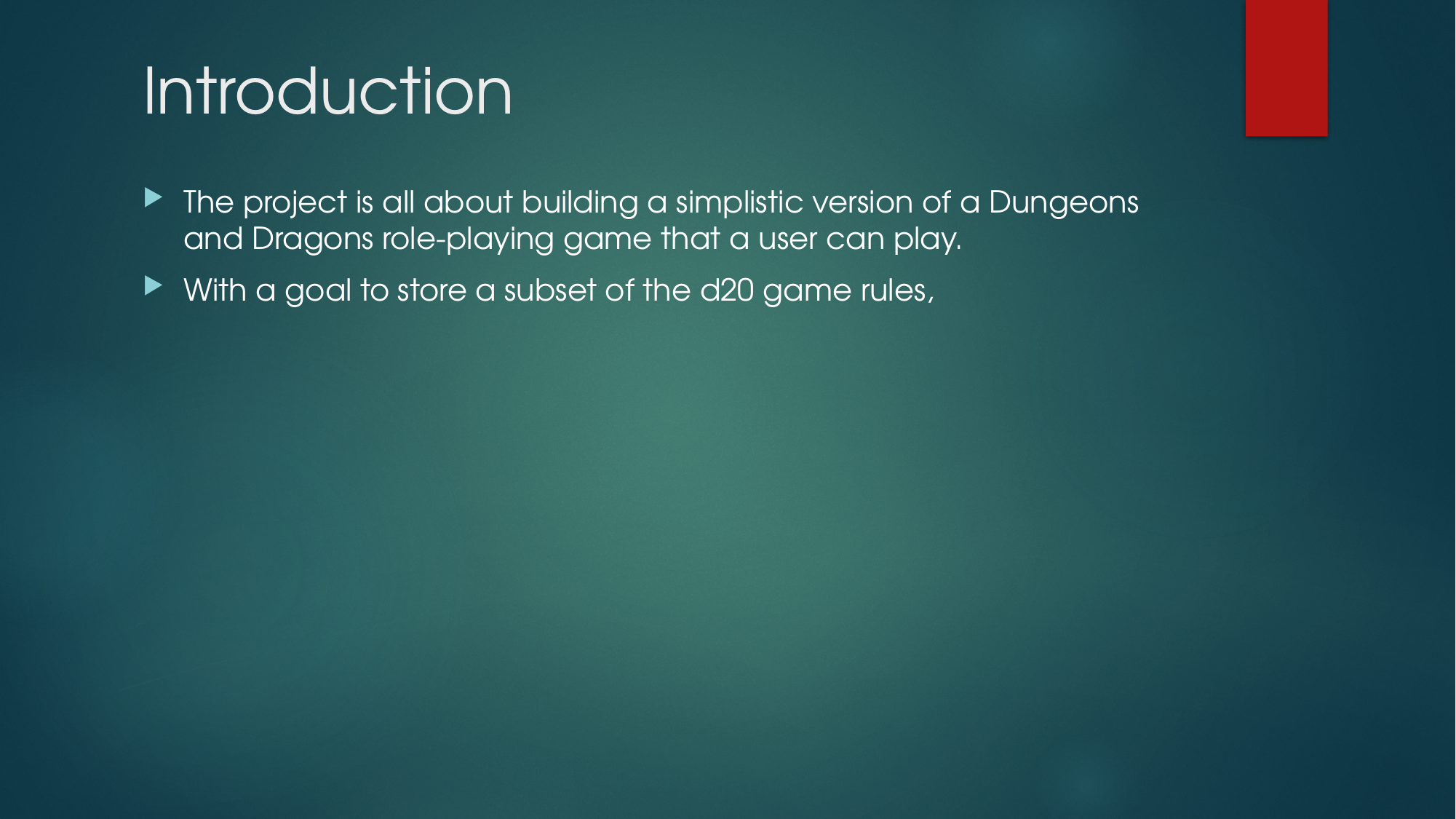

# Introduction
The project is all about building a simplistic version of a Dungeons and Dragons role-playing game that a user can play.
With a goal to store a subset of the d20 game rules,